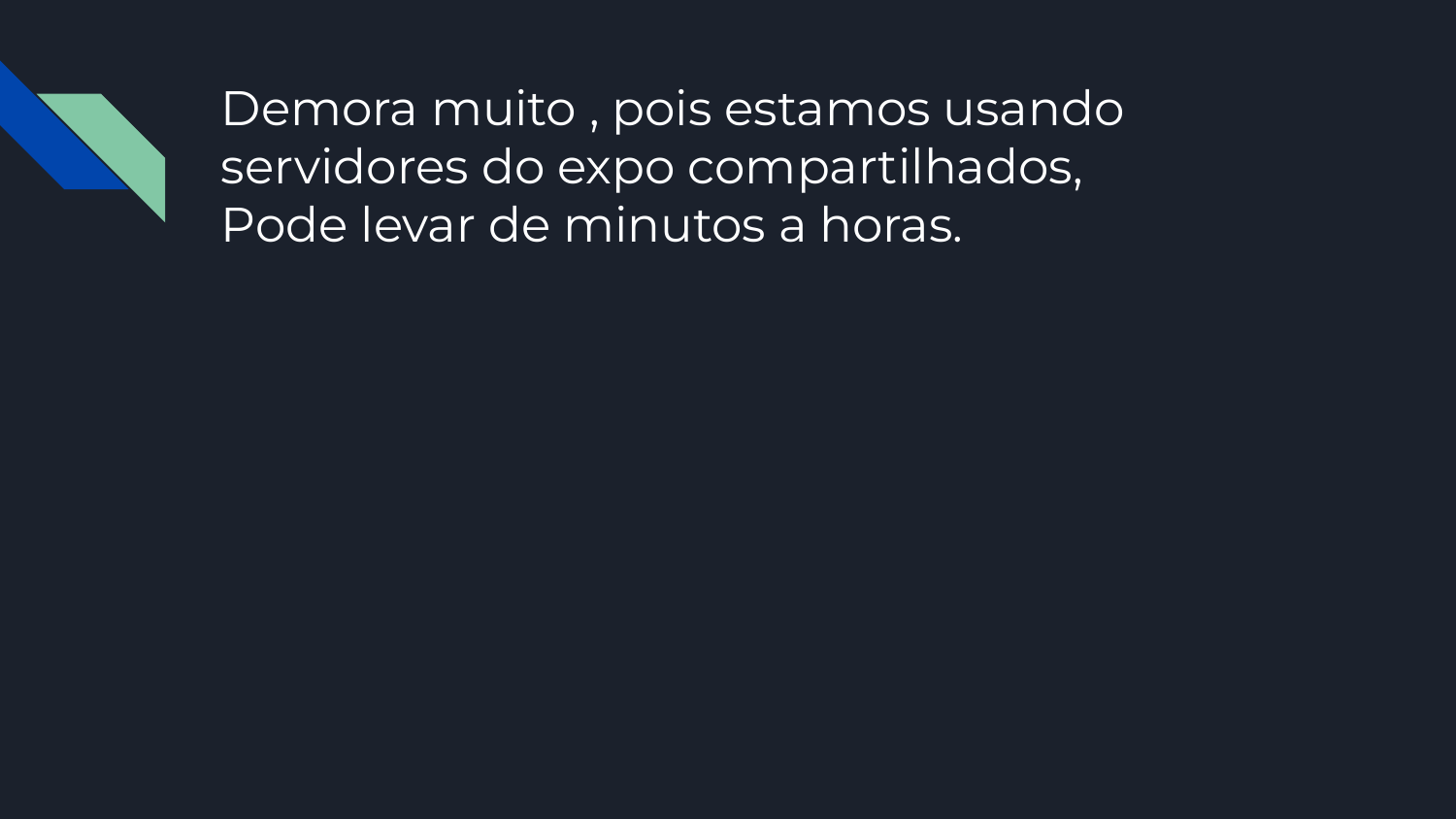

# Demora muito , pois estamos usando servidores do expo compartilhados,
Pode levar de minutos a horas.